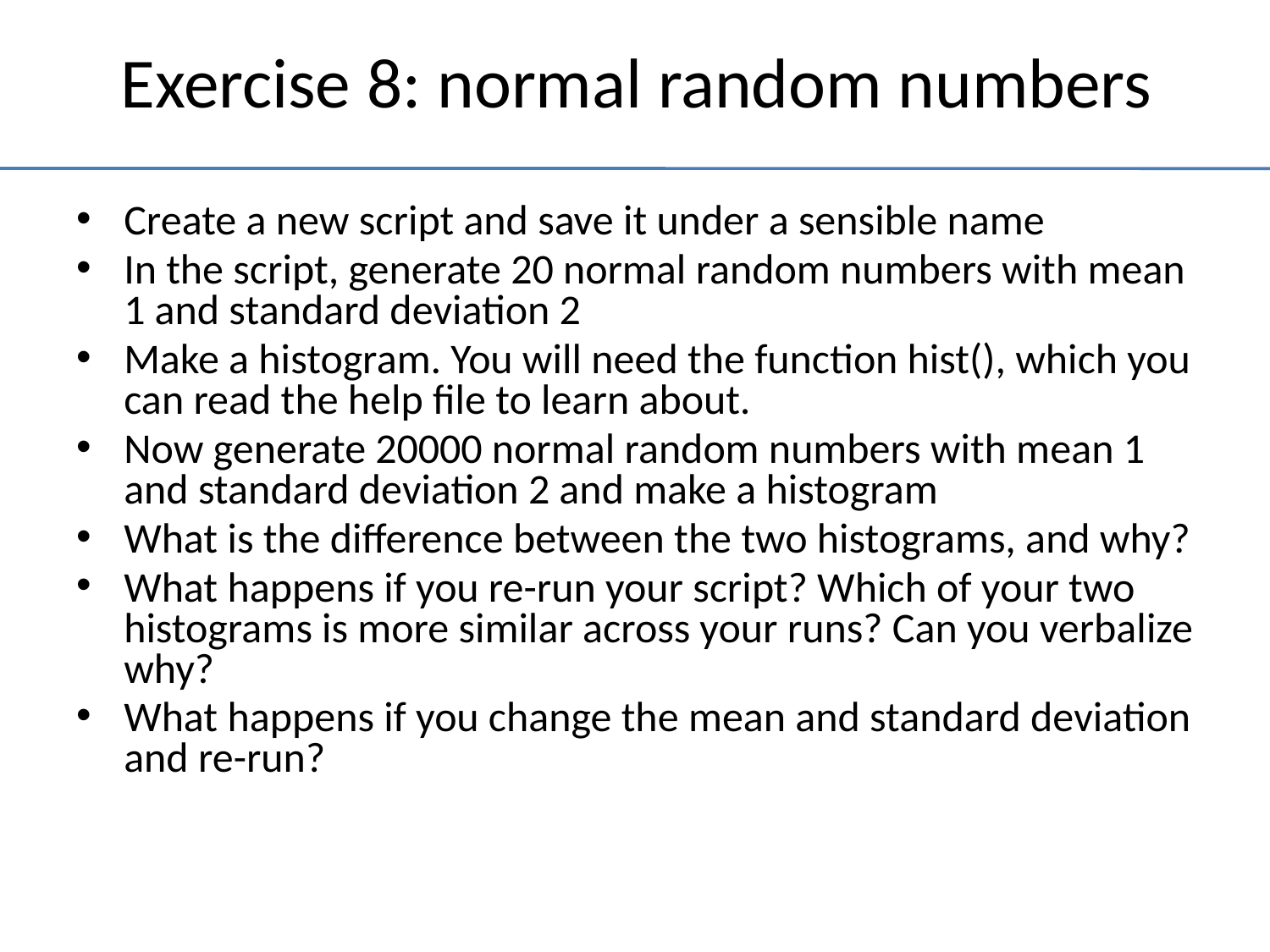

Exercise 8: normal random numbers
Create a new script and save it under a sensible name
In the script, generate 20 normal random numbers with mean 1 and standard deviation 2
Make a histogram. You will need the function hist(), which you can read the help file to learn about.
Now generate 20000 normal random numbers with mean 1 and standard deviation 2 and make a histogram
What is the difference between the two histograms, and why?
What happens if you re-run your script? Which of your two histograms is more similar across your runs? Can you verbalize why?
What happens if you change the mean and standard deviation and re-run?